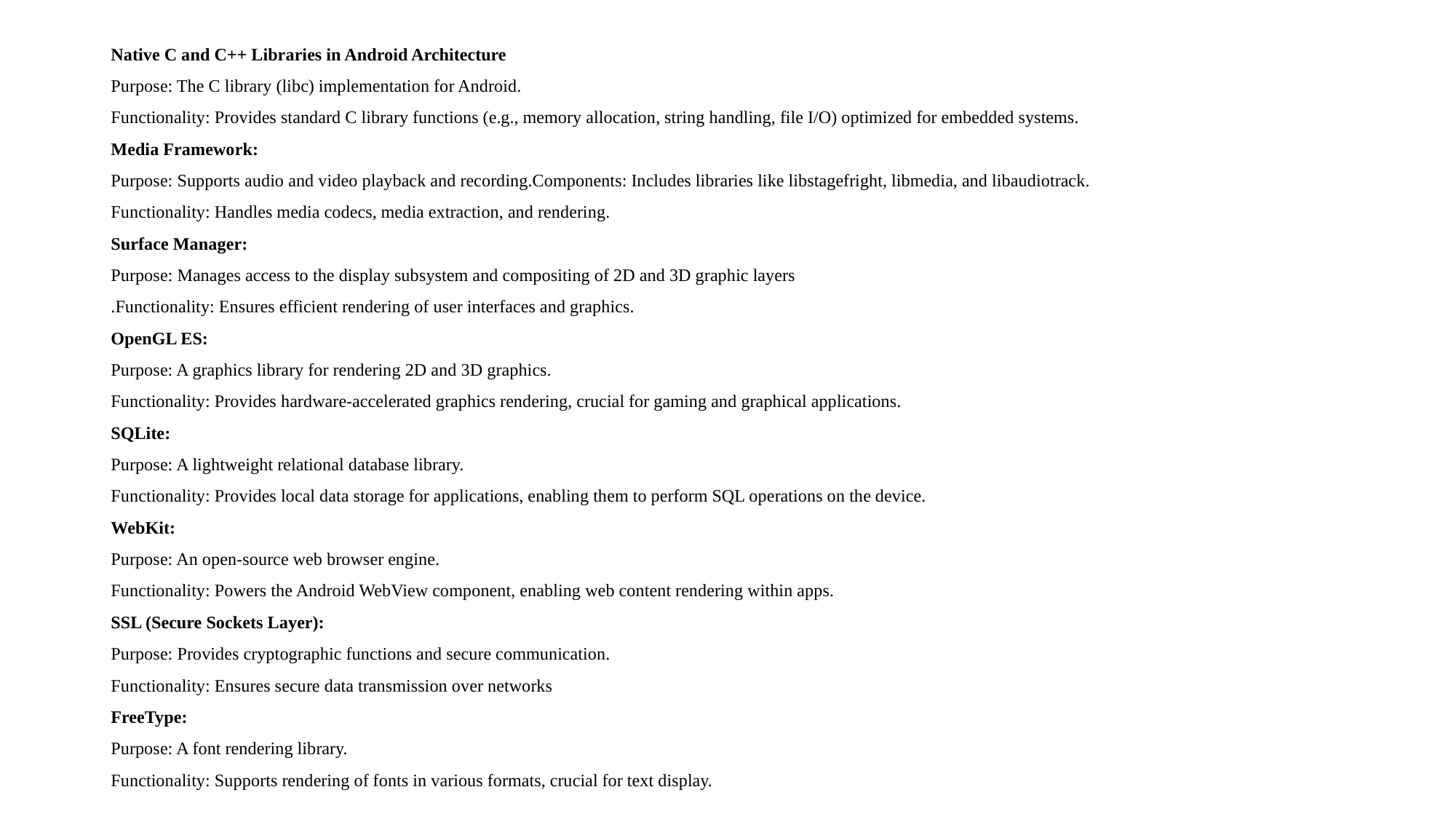

Native C and C++ Libraries in Android Architecture
Purpose: The C library (libc) implementation for Android.
Functionality: Provides standard C library functions (e.g., memory allocation, string handling, file I/O) optimized for embedded systems.
Media Framework:
Purpose: Supports audio and video playback and recording.Components: Includes libraries like libstagefright, libmedia, and libaudiotrack.
Functionality: Handles media codecs, media extraction, and rendering.
Surface Manager:
Purpose: Manages access to the display subsystem and compositing of 2D and 3D graphic layers
.Functionality: Ensures efficient rendering of user interfaces and graphics.
OpenGL ES:
Purpose: A graphics library for rendering 2D and 3D graphics.
Functionality: Provides hardware-accelerated graphics rendering, crucial for gaming and graphical applications.
SQLite:
Purpose: A lightweight relational database library.
Functionality: Provides local data storage for applications, enabling them to perform SQL operations on the device.
WebKit:
Purpose: An open-source web browser engine.
Functionality: Powers the Android WebView component, enabling web content rendering within apps.
SSL (Secure Sockets Layer):
Purpose: Provides cryptographic functions and secure communication.
Functionality: Ensures secure data transmission over networks
FreeType:
Purpose: A font rendering library.
Functionality: Supports rendering of fonts in various formats, crucial for text display.